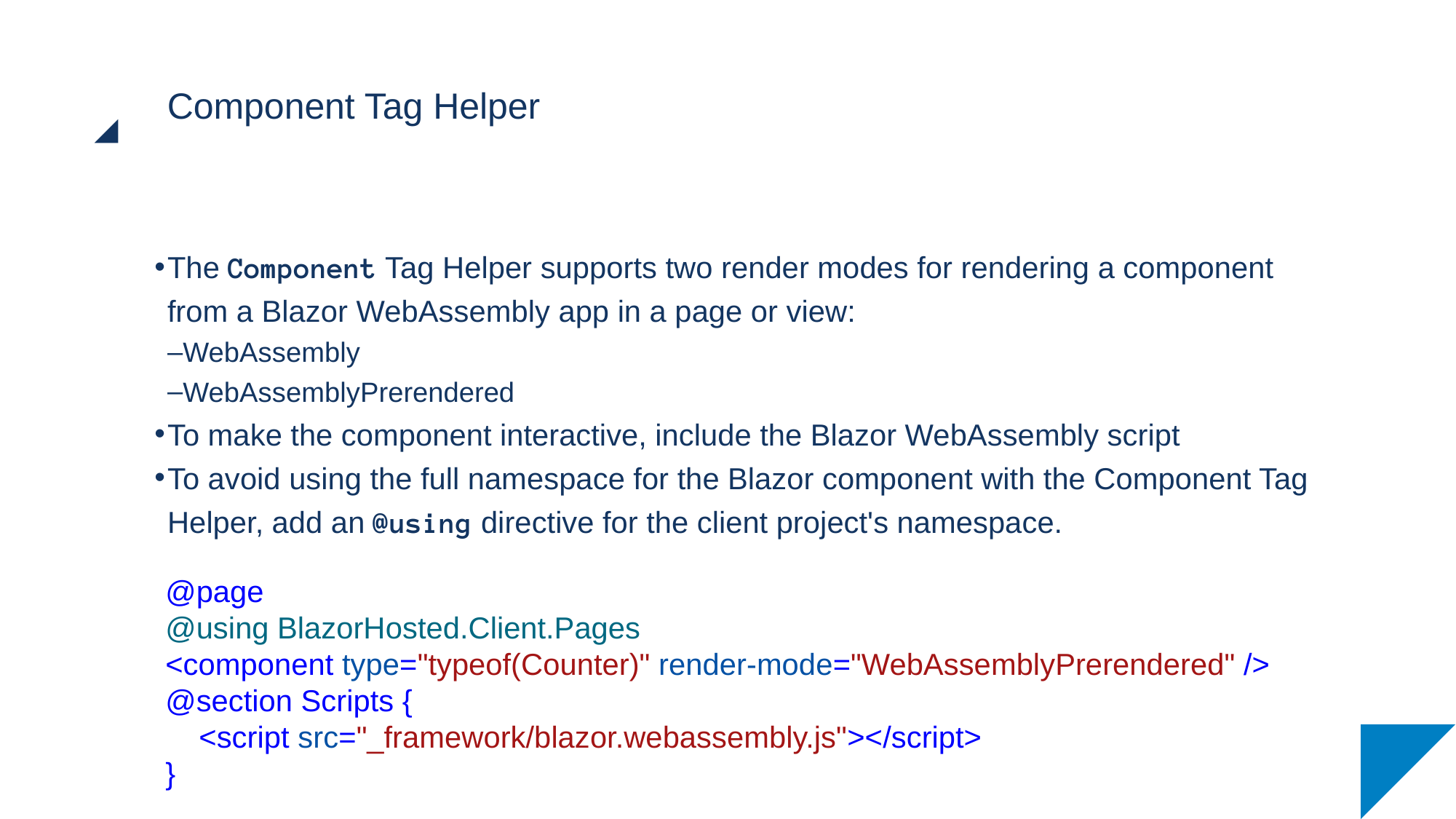

# Component Tag Helper
The Component Tag Helper supports two render modes for rendering a component from a Blazor WebAssembly app in a page or view:
WebAssembly
WebAssemblyPrerendered
To make the component interactive, include the Blazor WebAssembly script
To avoid using the full namespace for the Blazor component with the Component Tag Helper, add an @using directive for the client project's namespace.
@page
@using BlazorHosted.Client.Pages
<component type="typeof(Counter)" render-mode="WebAssemblyPrerendered" />
@section Scripts {
    <script src="_framework/blazor.webassembly.js"></script>
}